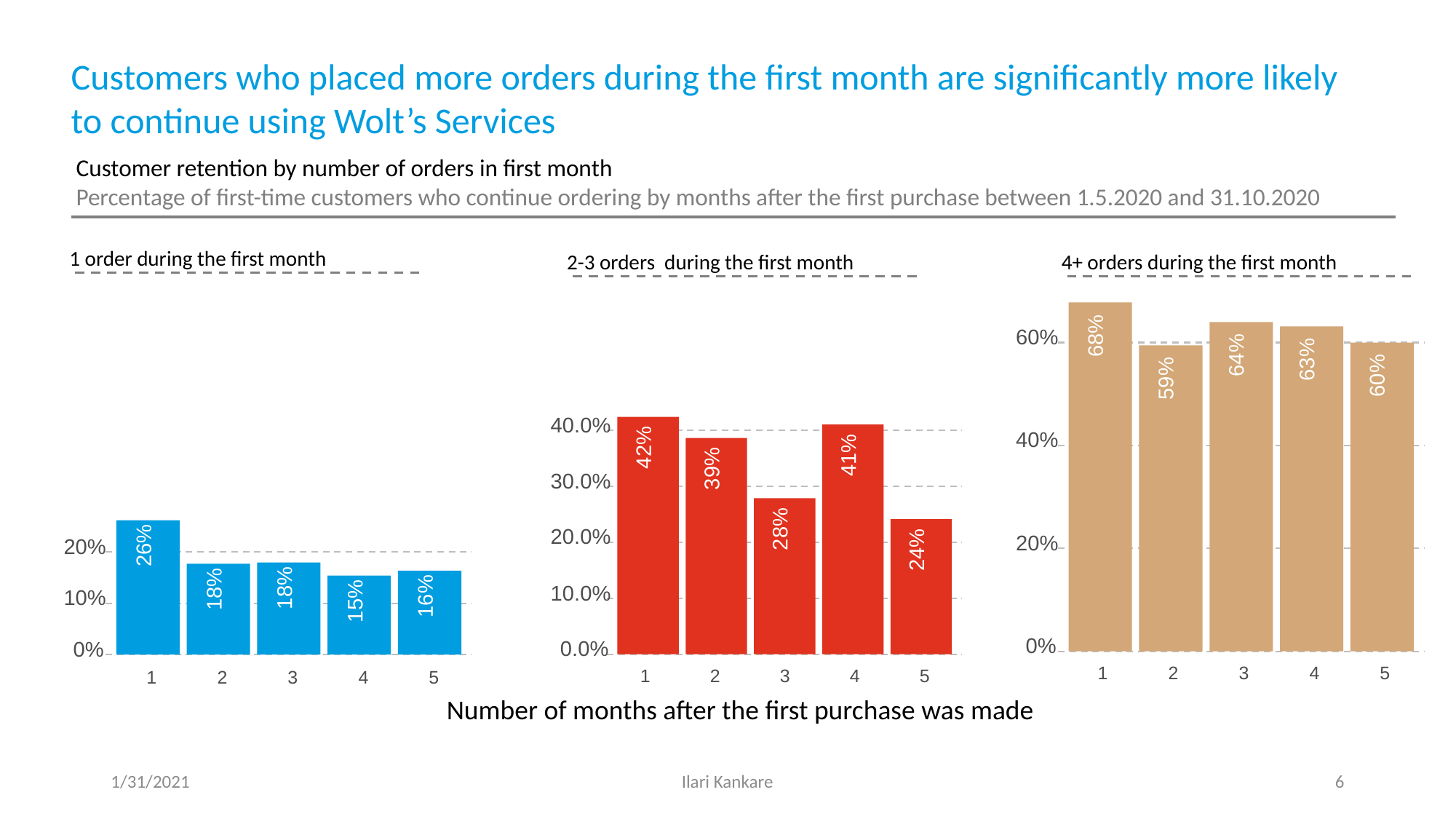

Customers who placed more orders during the first month are significantly more likely to continue using Wolt’s Services
Customer retention by number of orders in first month
Percentage of first-time customers who continue ordering by months after the first purchase between 1.5.2020 and 31.10.2020
1 order during the first month
2-3 orders  during the first month
4+ orders during the first month

68%
60%

64%
63%
60%
59%
40%

20%

0%

40.0%

42%
41%
39%
30.0%

28%
20.0%

24%
10.0%

0.0%

26%
20%

18%
18%
16%
15%
10%

0%
3
1
2
5
4

3
1
2
5
4
3
1
2
5
4
Number of months after the first purchase was made
1/31/2021
Ilari Kankare
6